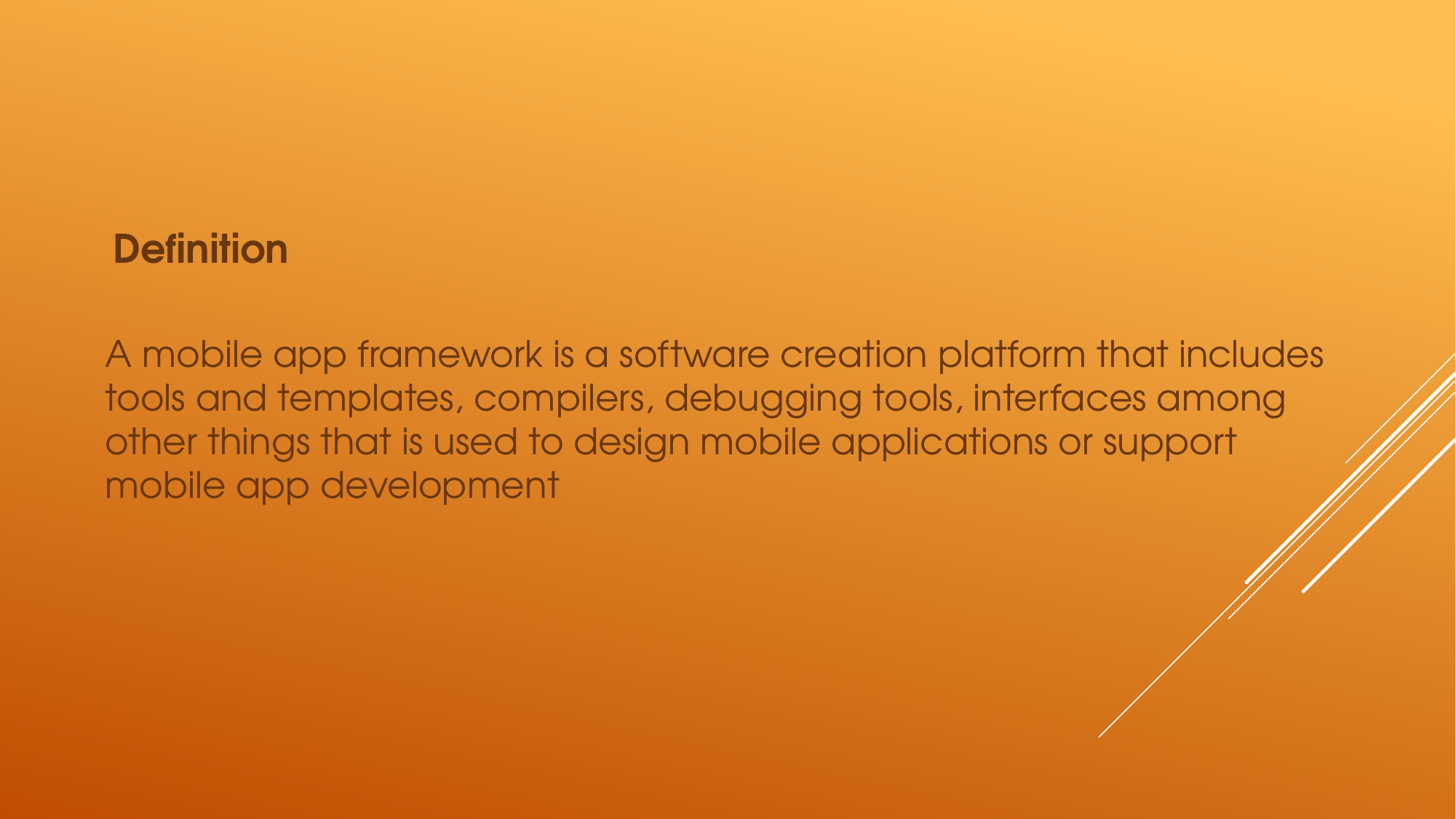

Definition
A mobile app framework is a software creation platform that includes tools and templates, compilers, debugging tools, interfaces among other things that is used to design mobile applications or support mobile app development